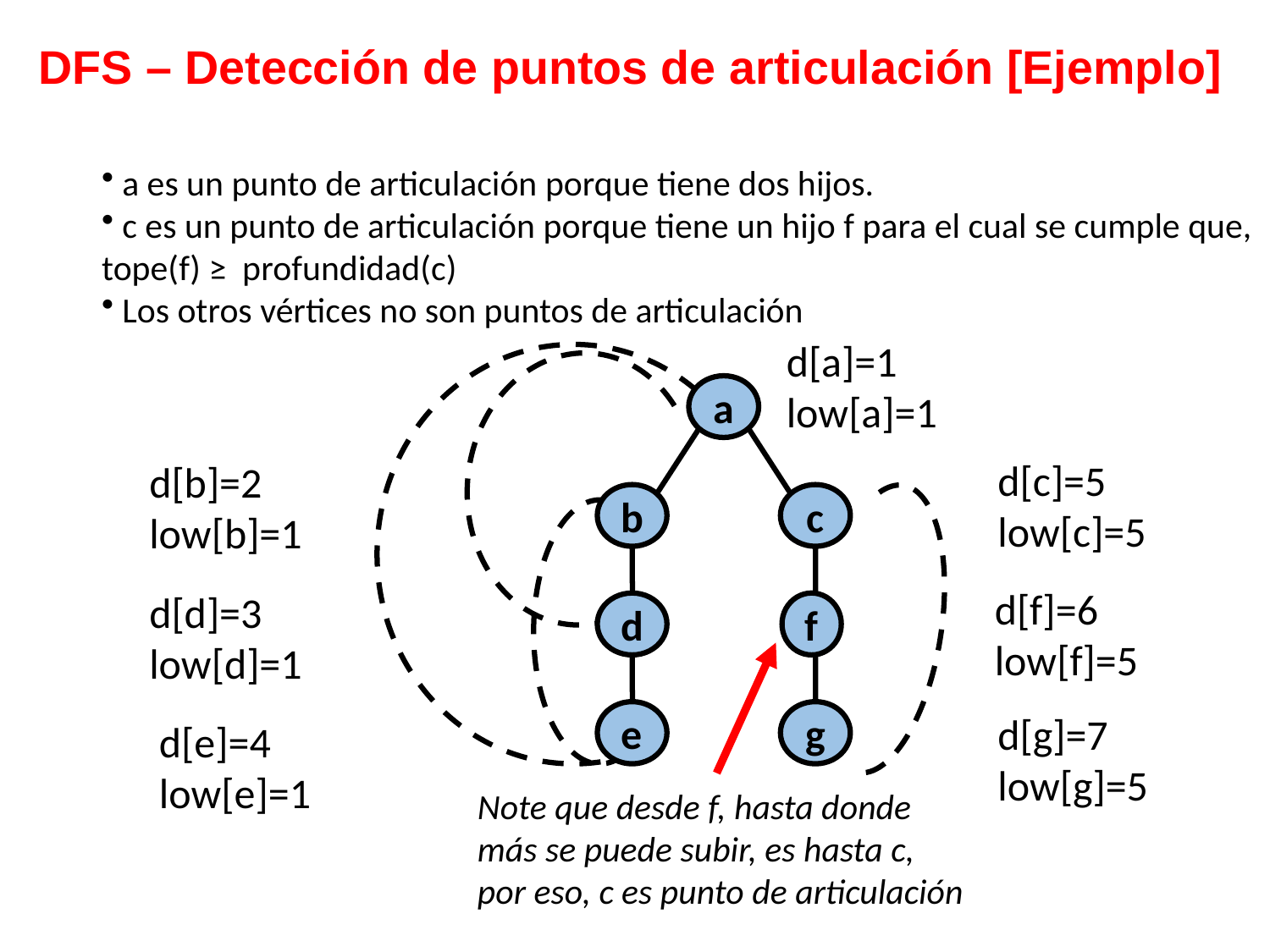

# DFS – Detección de puntos de articulación [Ejemplo]

 a es un punto de articulación porque tiene dos hijos.
 c es un punto de articulación porque tiene un hijo f para el cual se cumple que, tope(f) ≥  profundidad(c)
 Los otros vértices no son puntos de articulación

d[a]=1
low[a]=1
a

b
c

d
f

e
g
d[c]=5
low[c]=5
d[b]=2
low[b]=1
d[f]=6
low[f]=5
d[d]=3
low[d]=1
d[g]=7
low[g]=5
d[e]=4
low[e]=1
Note que desde f, hasta donde más se puede subir, es hasta c, por eso, c es punto de articulación